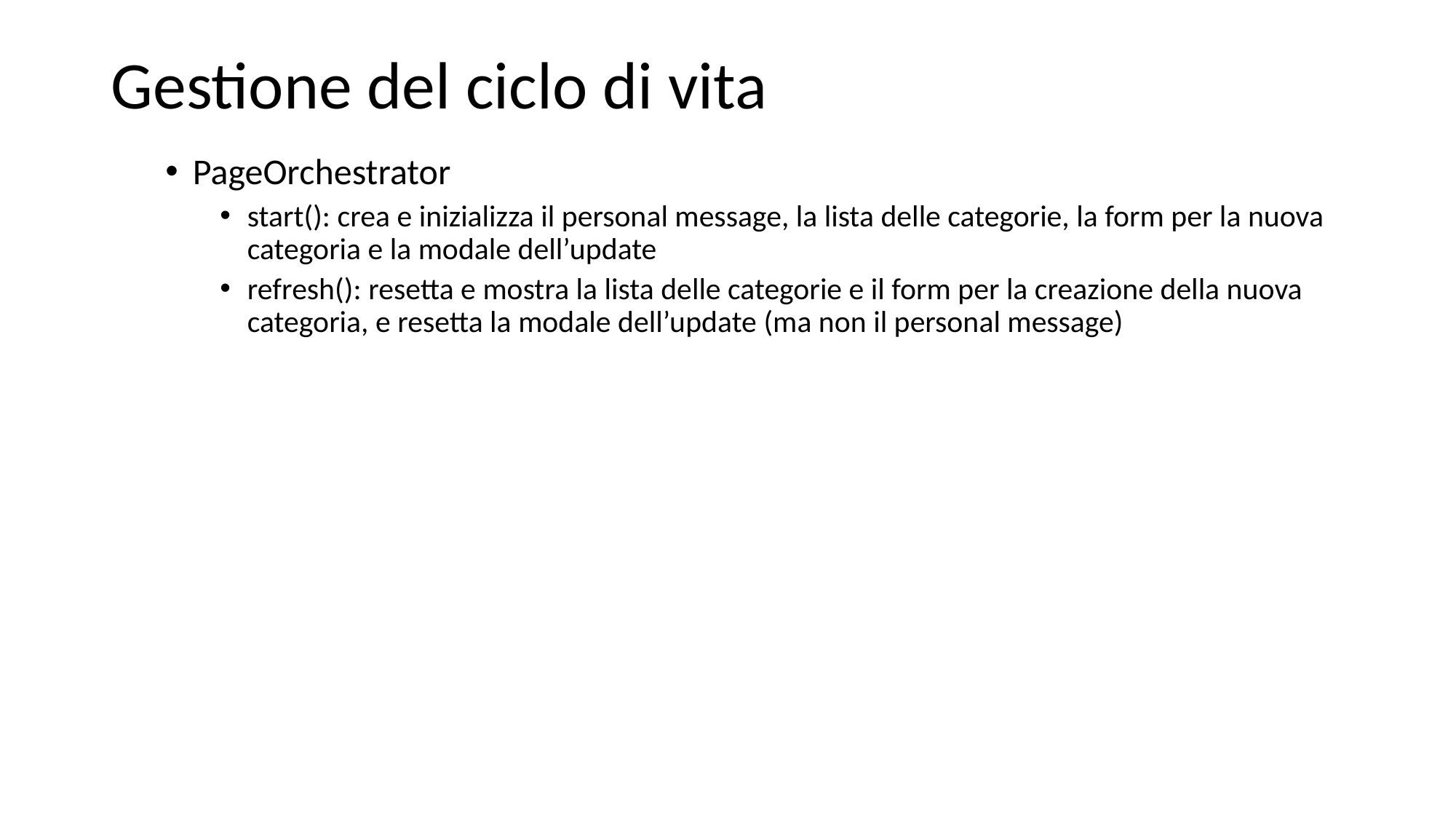

# Gestione del ciclo di vita
PageOrchestrator
start(): crea e inizializza il personal message, la lista delle categorie, la form per la nuova categoria e la modale dell’update
refresh(): resetta e mostra la lista delle categorie e il form per la creazione della nuova categoria, e resetta la modale dell’update (ma non il personal message)